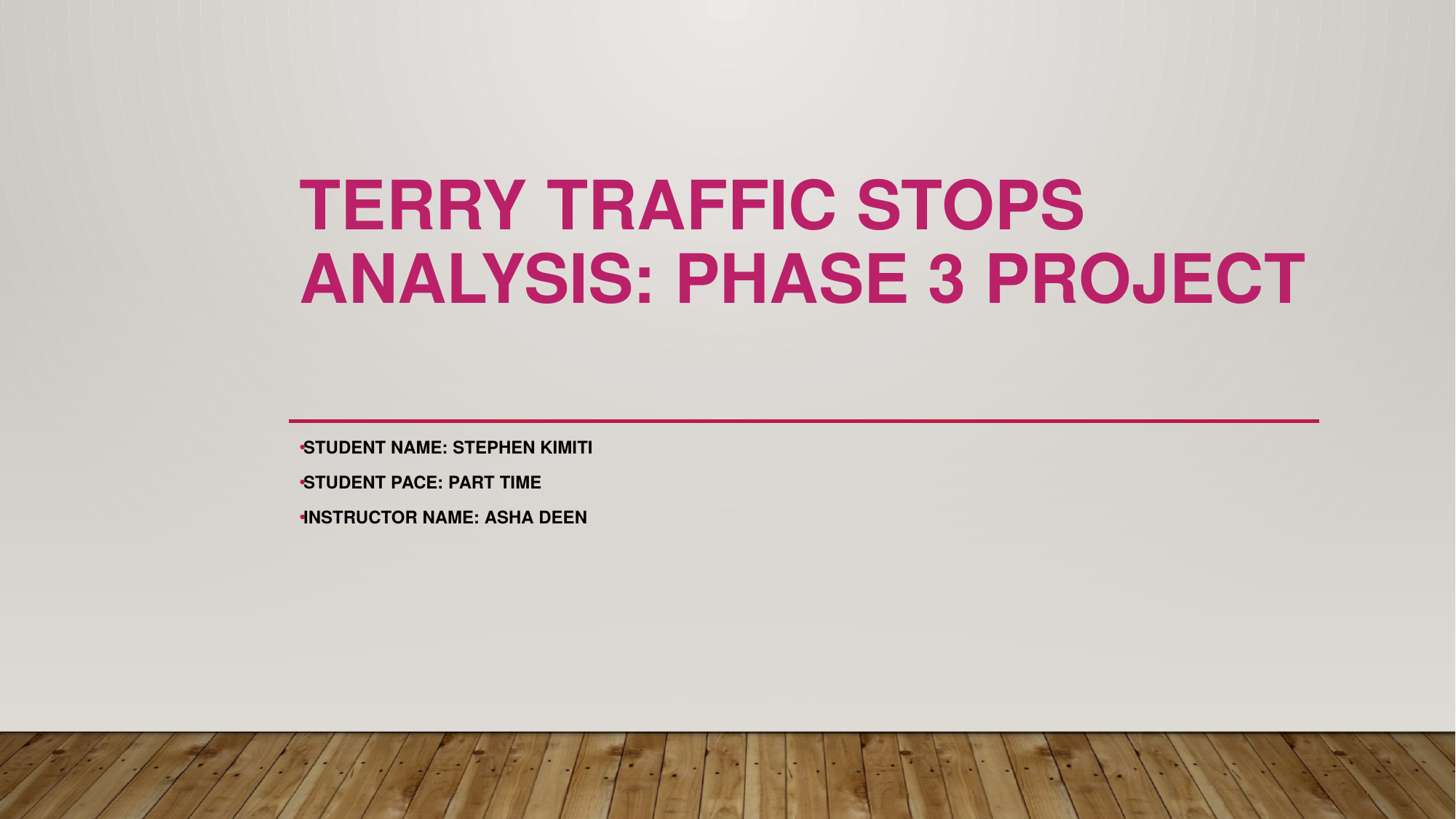

# Terry Traffic Stops Analysis: Phase 3 Project
Student name: STEPHEN KIMITI
Student pace: PART TIME
Instructor name: ASHA DEEN